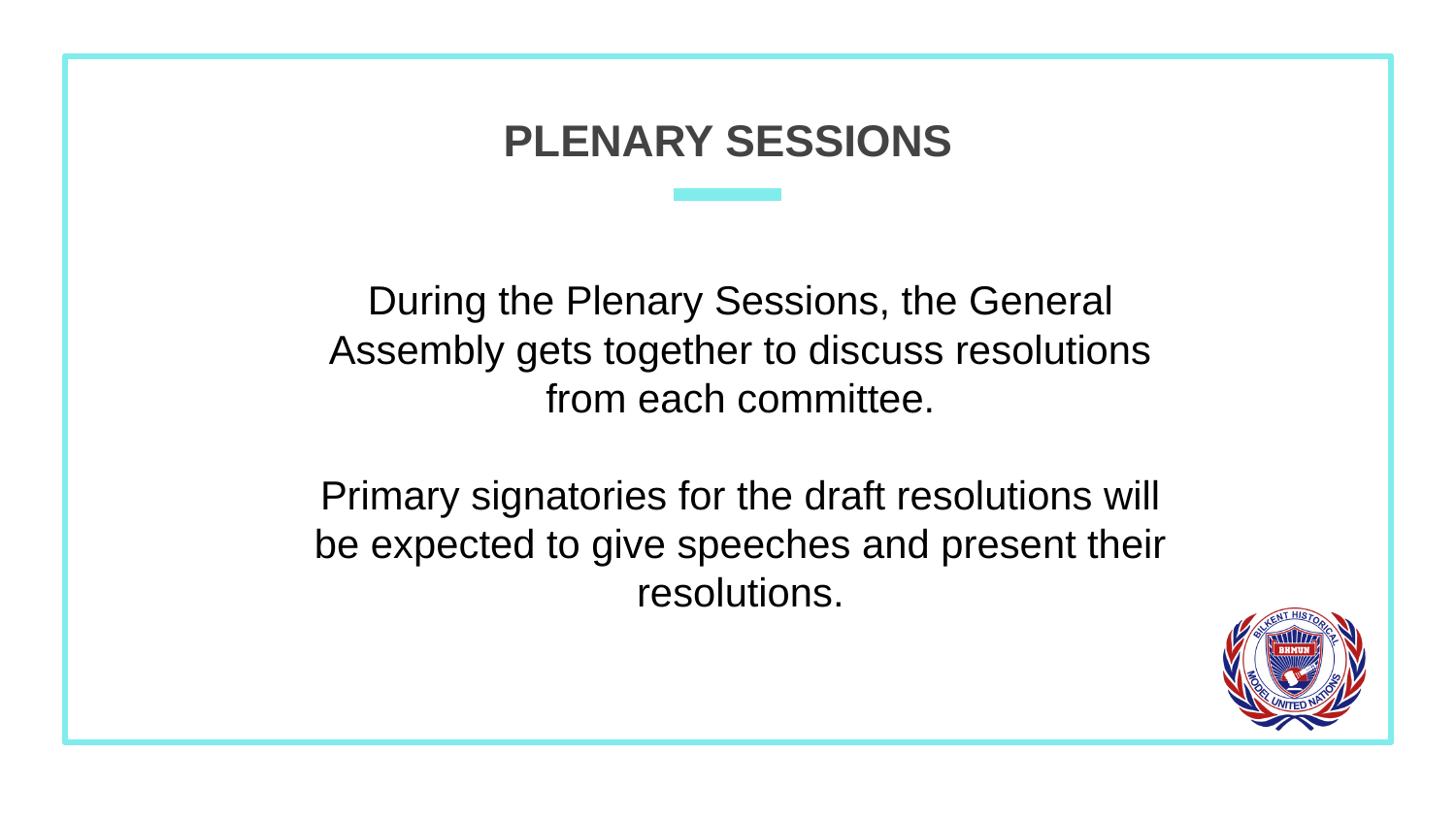

# PLENARY SESSIONS
During the Plenary Sessions, the General Assembly gets together to discuss resolutions from each committee.

Primary signatories for the draft resolutions will be expected to give speeches and present their resolutions.